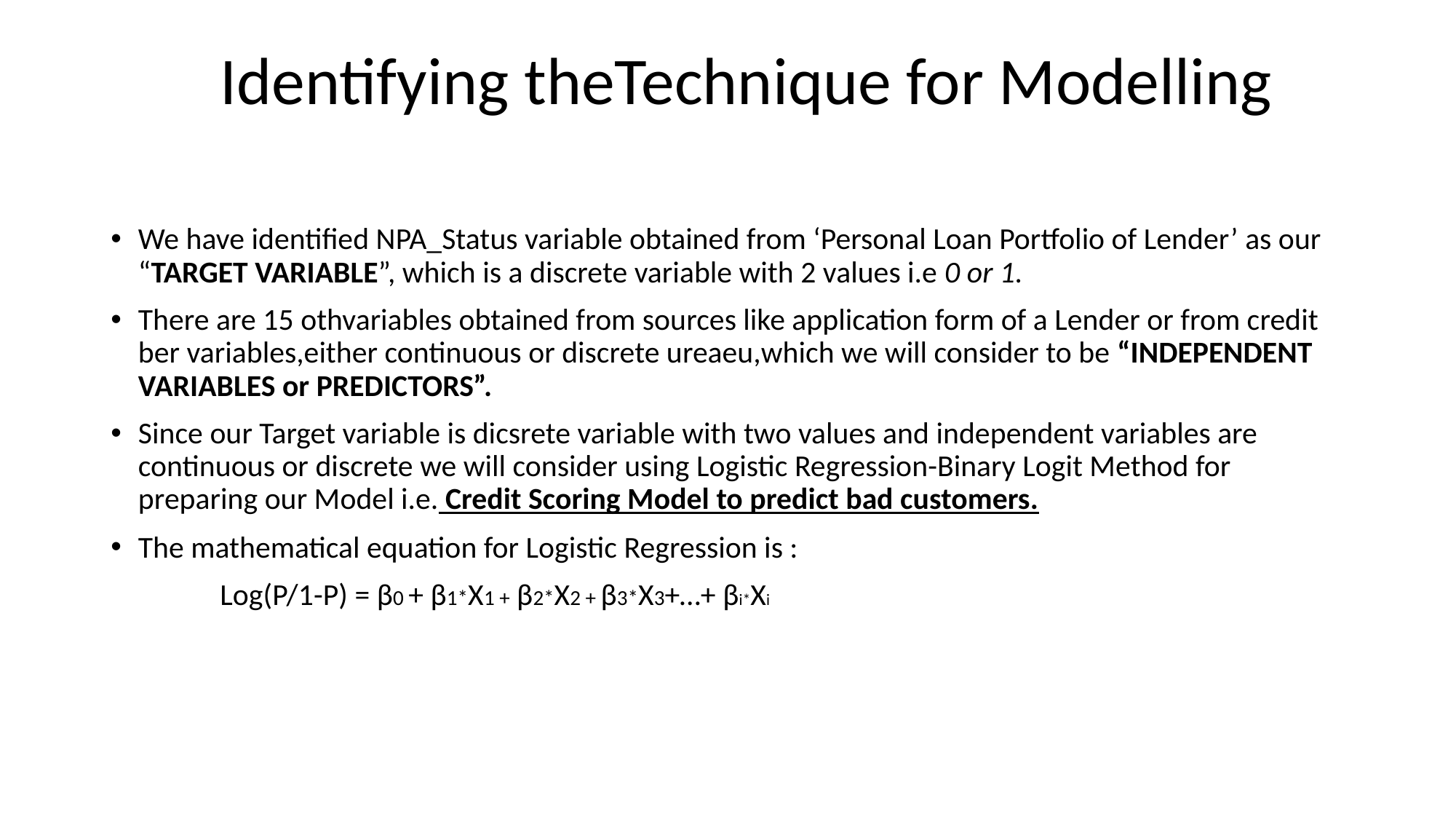

# Identifying theTechnique for Modelling
We have identified NPA_Status variable obtained from ‘Personal Loan Portfolio of Lender’ as our “TARGET VARIABLE”, which is a discrete variable with 2 values i.e 0 or 1.
There are 15 othvariables obtained from sources like application form of a Lender or from credit ber variables,either continuous or discrete ureaeu,which we will consider to be “INDEPENDENT VARIABLES or PREDICTORS”.
Since our Target variable is dicsrete variable with two values and independent variables are continuous or discrete we will consider using Logistic Regression-Binary Logit Method for preparing our Model i.e. Credit Scoring Model to predict bad customers.
The mathematical equation for Logistic Regression is :
	Log(P/1-P) = β0 + β1*X1 + β2*X2 + β3*X3+…+ βi*Xi